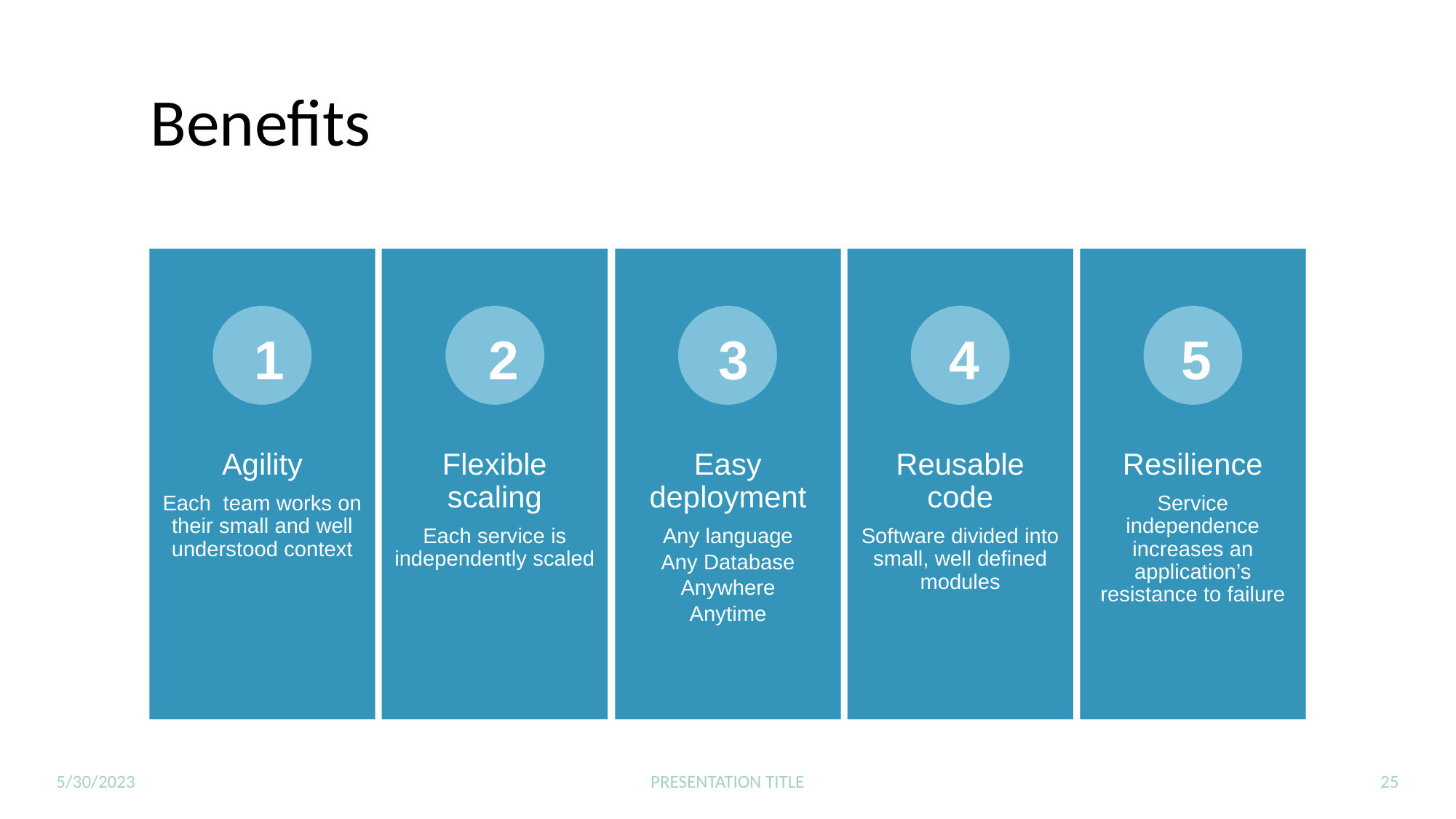

# Benefits
Agility
Each  team works on their small and well understood context
Flexible scaling
Each service is independently scaled
Easy deployment
Any language
Any Database
Anywhere
Anytime
Reusable code
Software divided into small, well defined modules
Resilience
Service independence increases an application’s resistance to failure
1
2
3
4
5
5/30/2023
PRESENTATION TITLE
25